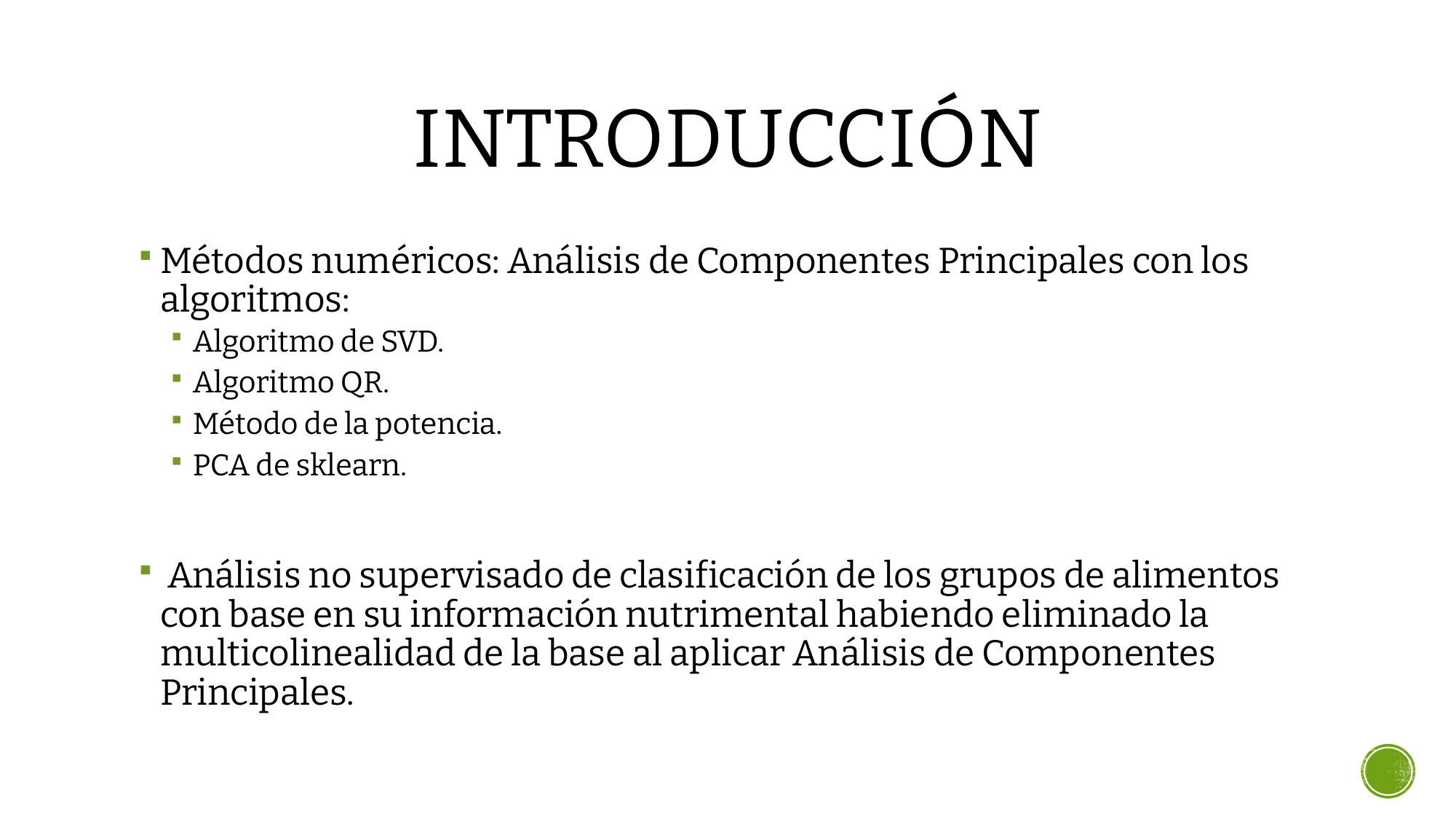

# Introducción
Métodos numéricos: Análisis de Componentes Principales con los algoritmos:
Algoritmo de SVD.
Algoritmo QR.
Método de la potencia.
PCA de sklearn.

 Análisis no supervisado de clasificación de los grupos de alimentos con base en su información nutrimental habiendo eliminado la multicolinealidad de la base al aplicar Análisis de Componentes Principales.